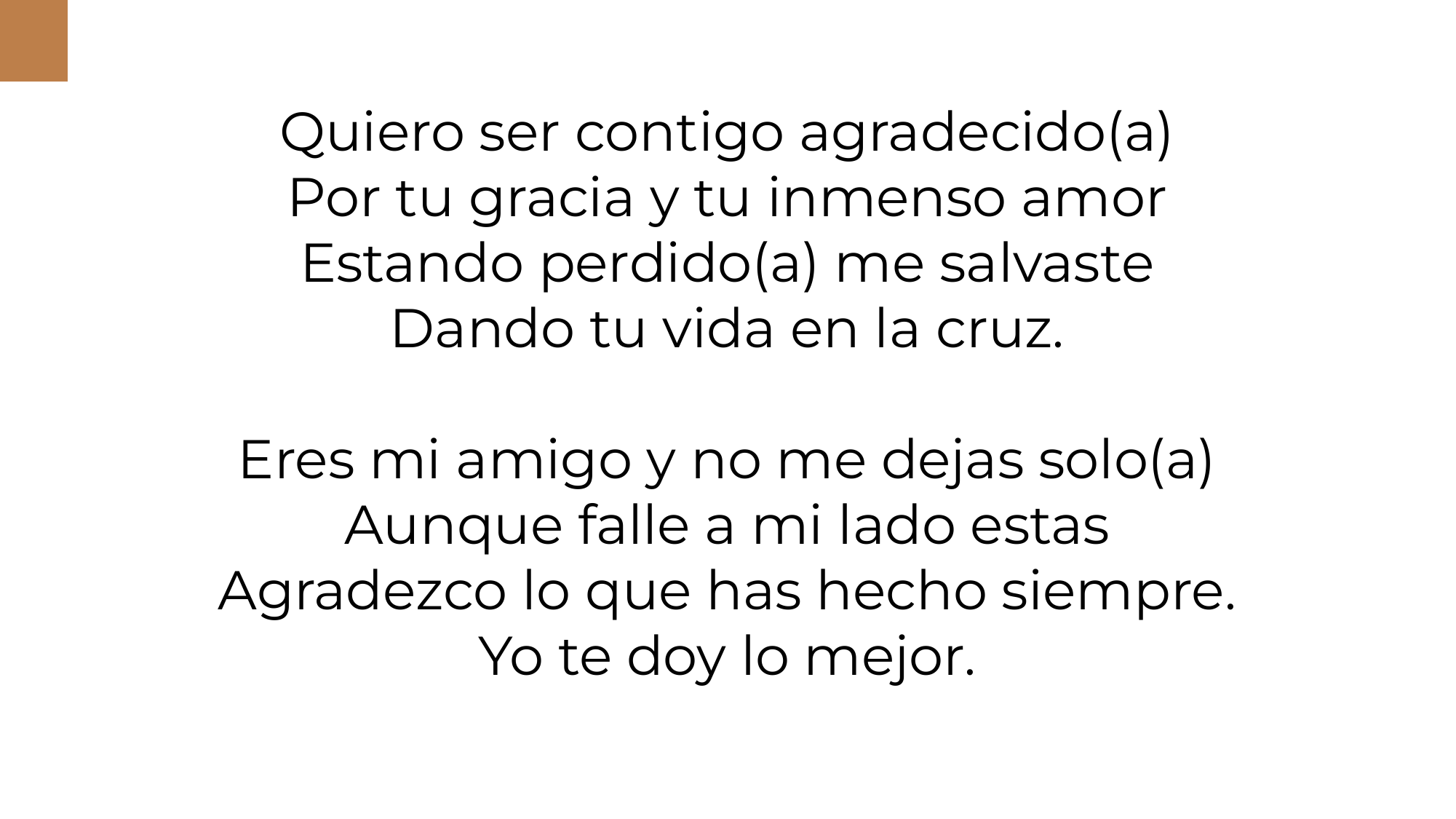

Quiero ser contigo agradecido(a)
Por tu gracia y tu inmenso amor
Estando perdido(a) me salvaste
Dando tu vida en la cruz.

Eres mi amigo y no me dejas solo(a)
Aunque falle a mi lado estas
Agradezco lo que has hecho siempre.
Yo te doy lo mejor.